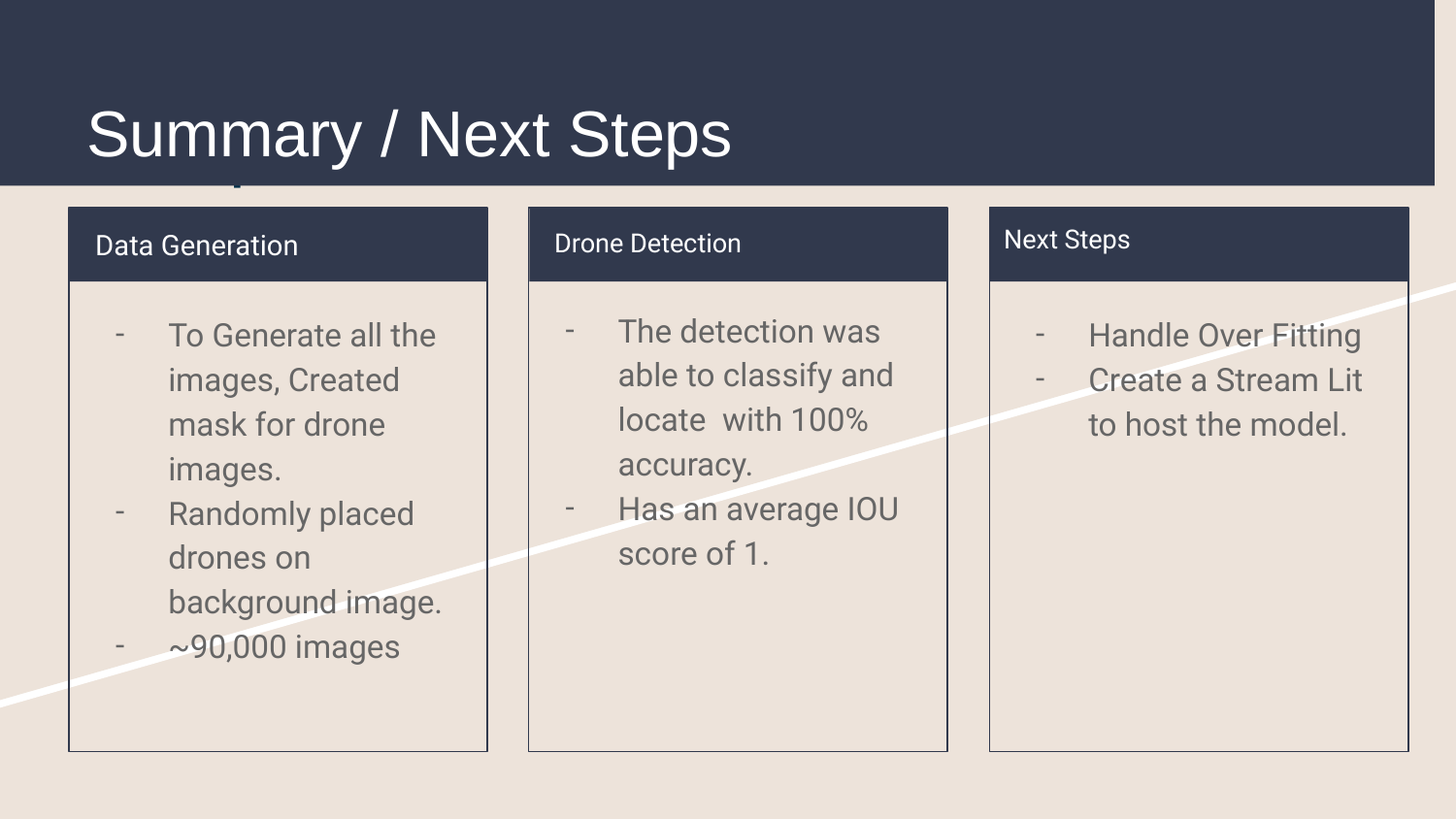

Summary / Next Steps
# The  problem
Next Steps

Data Generation

Drone Detection

The detection was able to classify and locate  with 100% accuracy.
Has an average IOU score of 1.

To Generate all the images, Created mask for drone images.
Randomly placed drones on background image.
~90,000 images
Handle Over Fitting
Create a Stream Lit to host the model.